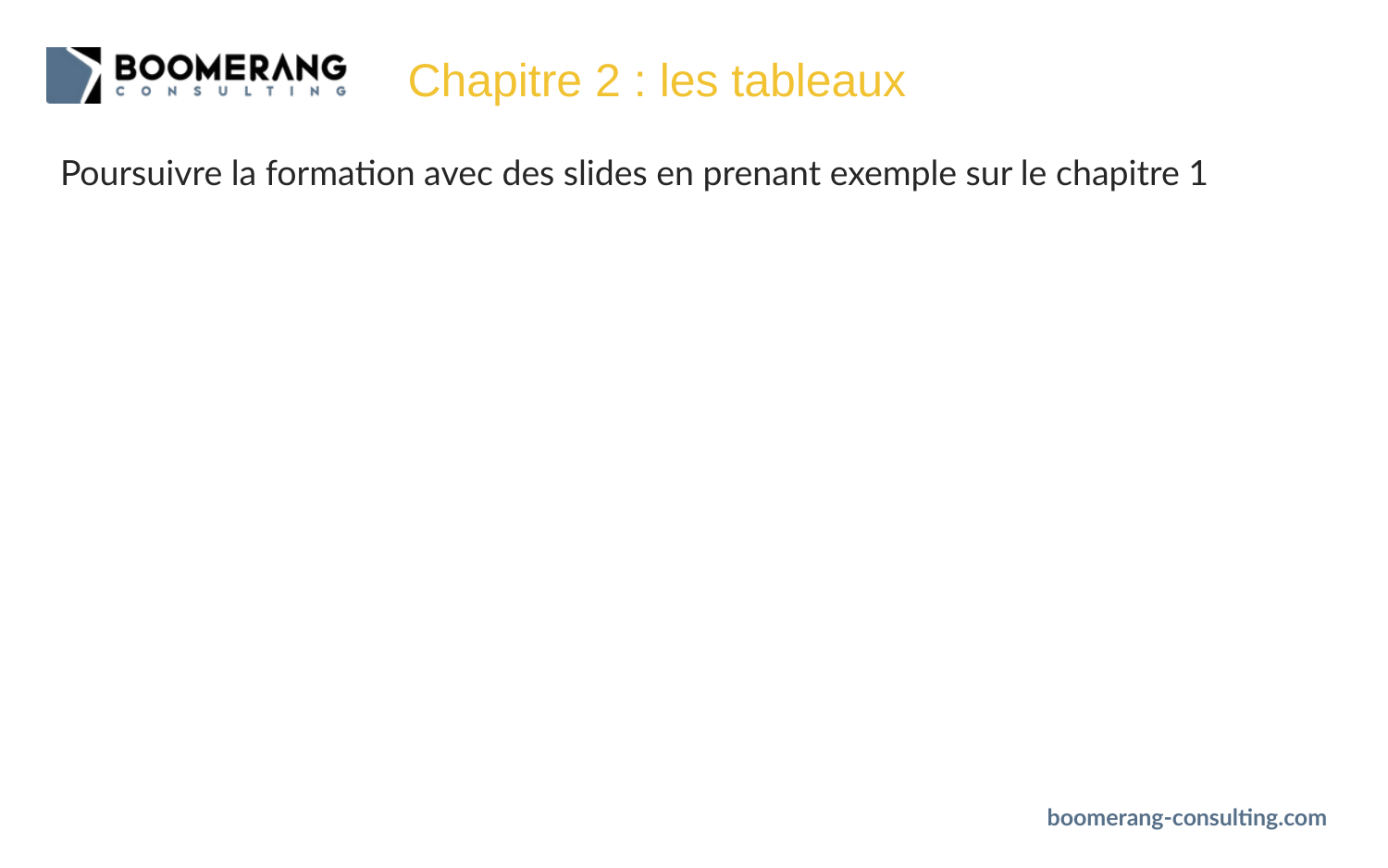

# Chapitre 2 : les tableaux
Poursuivre la formation avec des slides en prenant exemple sur le chapitre 1